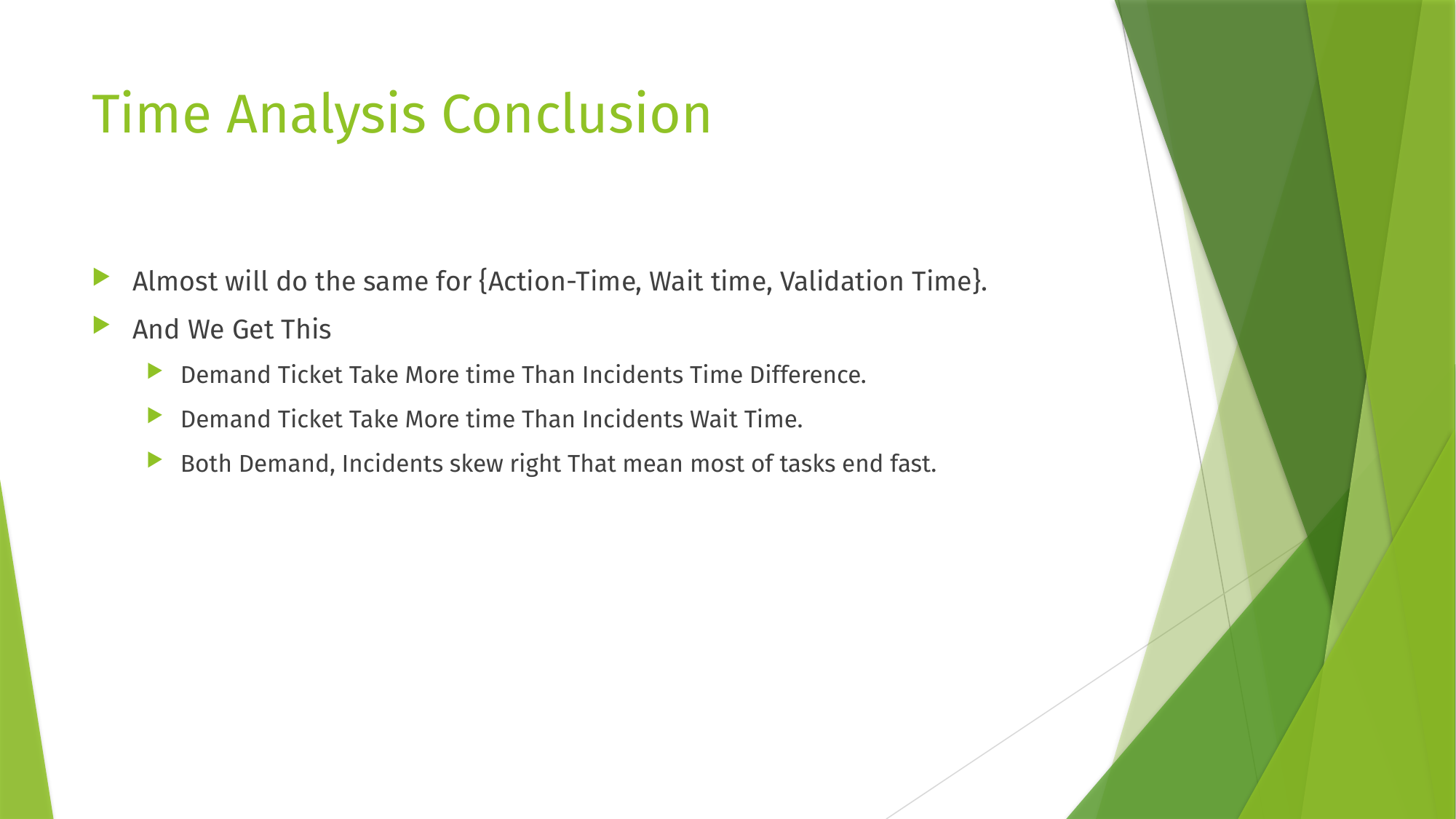

# Time Analysis Conclusion
Almost will do the same for {Action-Time, Wait time, Validation Time}.
And We Get This
Demand Ticket Take More time Than Incidents Time Difference.
Demand Ticket Take More time Than Incidents Wait Time.
Both Demand, Incidents skew right That mean most of tasks end fast.